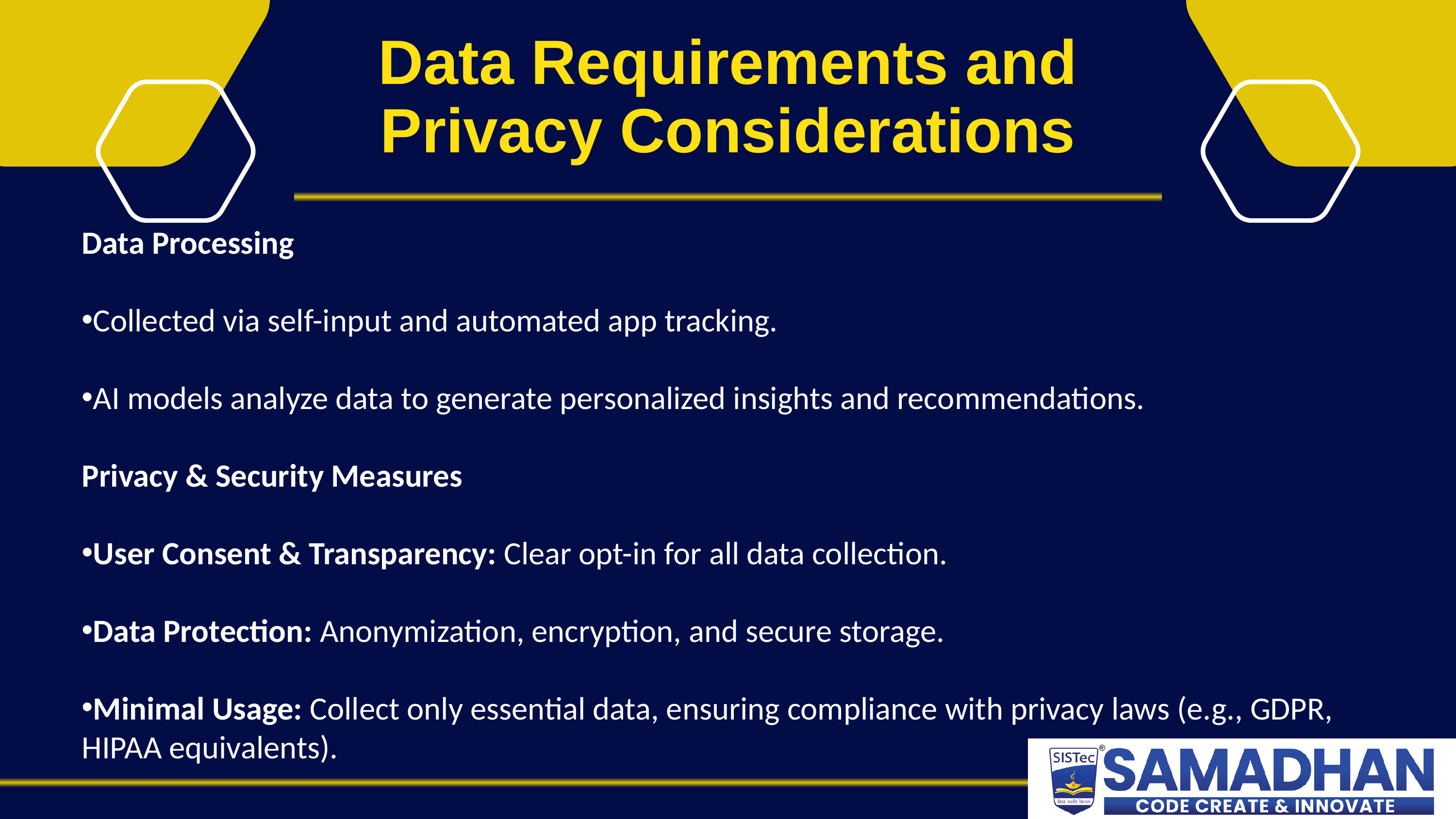

Data Requirements and Privacy Considerations

Data Processing

Collected via self-input and automated app tracking.

AI models analyze data to generate personalized insights and recommendations.

Privacy & Security Measures

User Consent & Transparency: Clear opt-in for all data collection.

Data Protection: Anonymization, encryption, and secure storage.

Minimal Usage: Collect only essential data, ensuring compliance with privacy laws (e.g., GDPR, HIPAA equivalents).